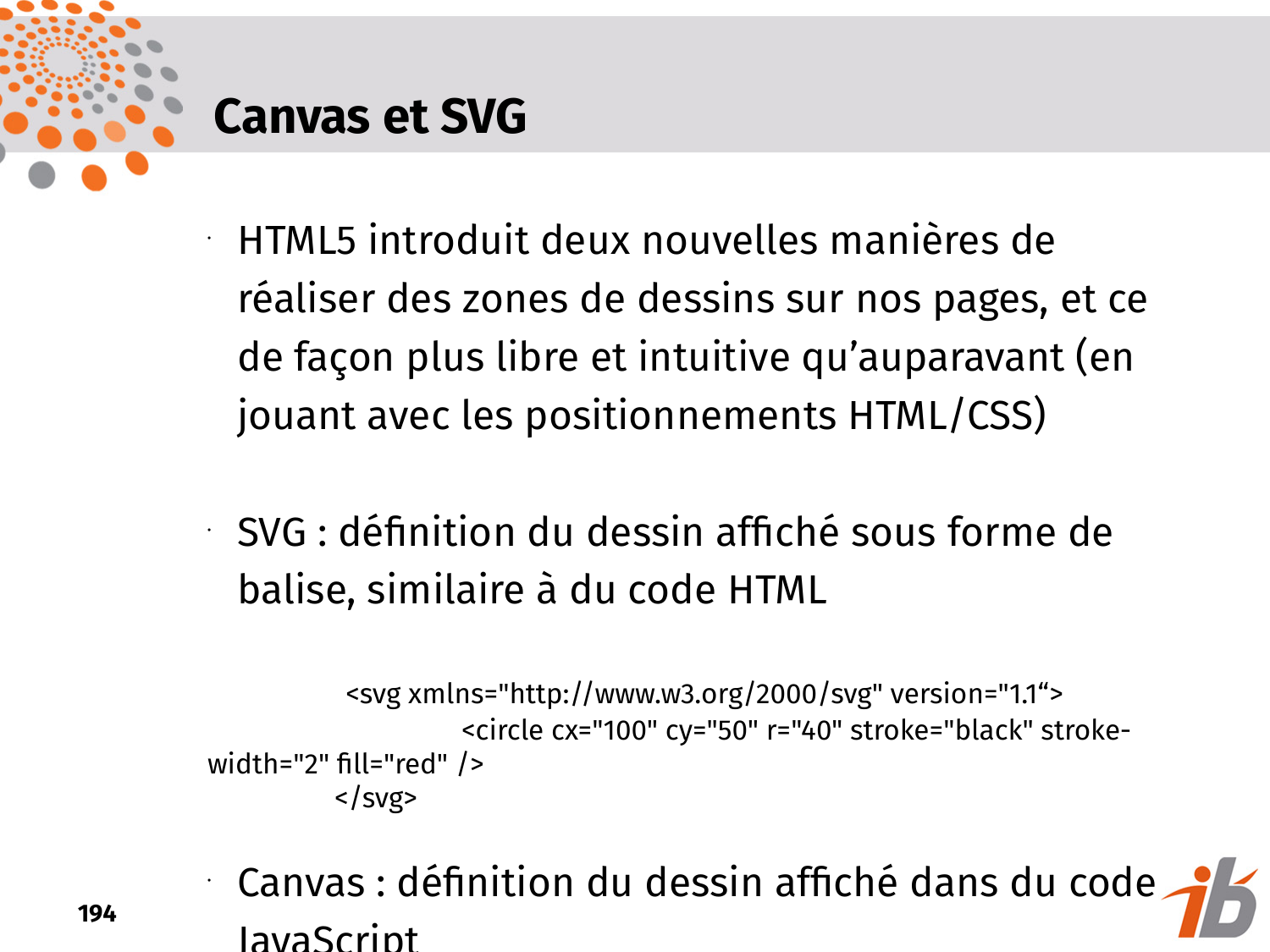

Canvas et SVG
HTML5 introduit deux nouvelles manières de réaliser des zones de dessins sur nos pages, et ce de façon plus libre et intuitive qu’auparavant (en jouant avec les positionnements HTML/CSS)

SVG : définition du dessin affiché sous forme de balise, similaire à du code HTML

	 <svg xmlns="http://www.w3.org/2000/svg" version="1.1“>
		<circle cx="100" cy="50" r="40" stroke="black" stroke-width="2" fill="red" />
	</svg>

Canvas : définition du dessin affiché dans du code JavaScript

194